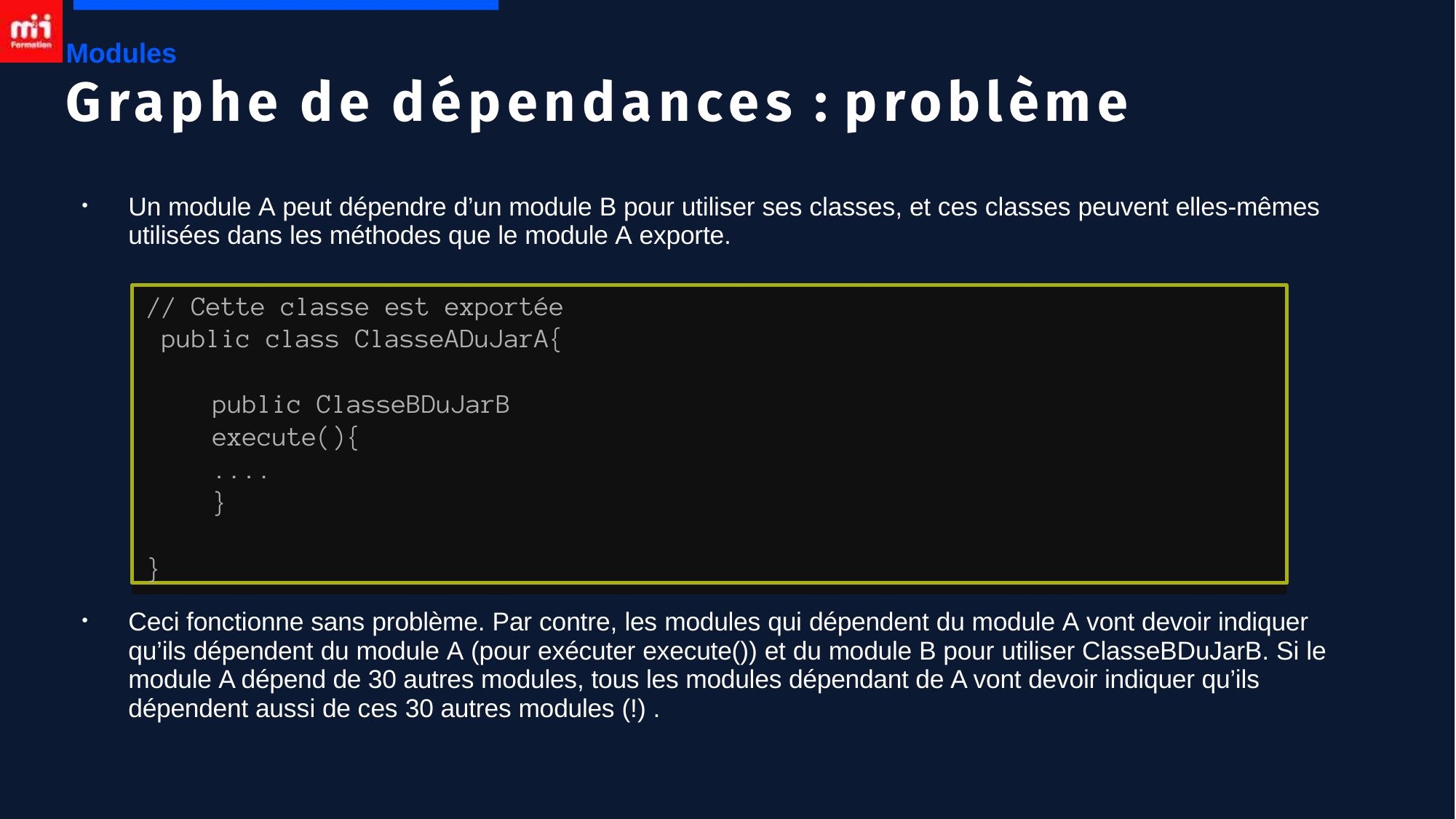

Modules
# Graphe de dépendances : problème
Un module A peut dépendre d’un module B pour utiliser ses classes, et ces classes peuvent elles-mêmes  utilisées dans les méthodes que le module A exporte.
●
// Cette classe est exportée  public class ClasseADuJarA{

public ClasseBDuJarB execute(){
....
}

}

Ceci fonctionne sans problème. Par contre, les modules qui dépendent du module A vont devoir indiquer  qu’ils dépendent du module A (pour exécuter execute()) et du module B pour utiliser ClasseBDuJarB. Si le  module A dépend de 30 autres modules, tous les modules dépendant de A vont devoir indiquer qu’ils  dépendent aussi de ces 30 autres modules (!) .
●